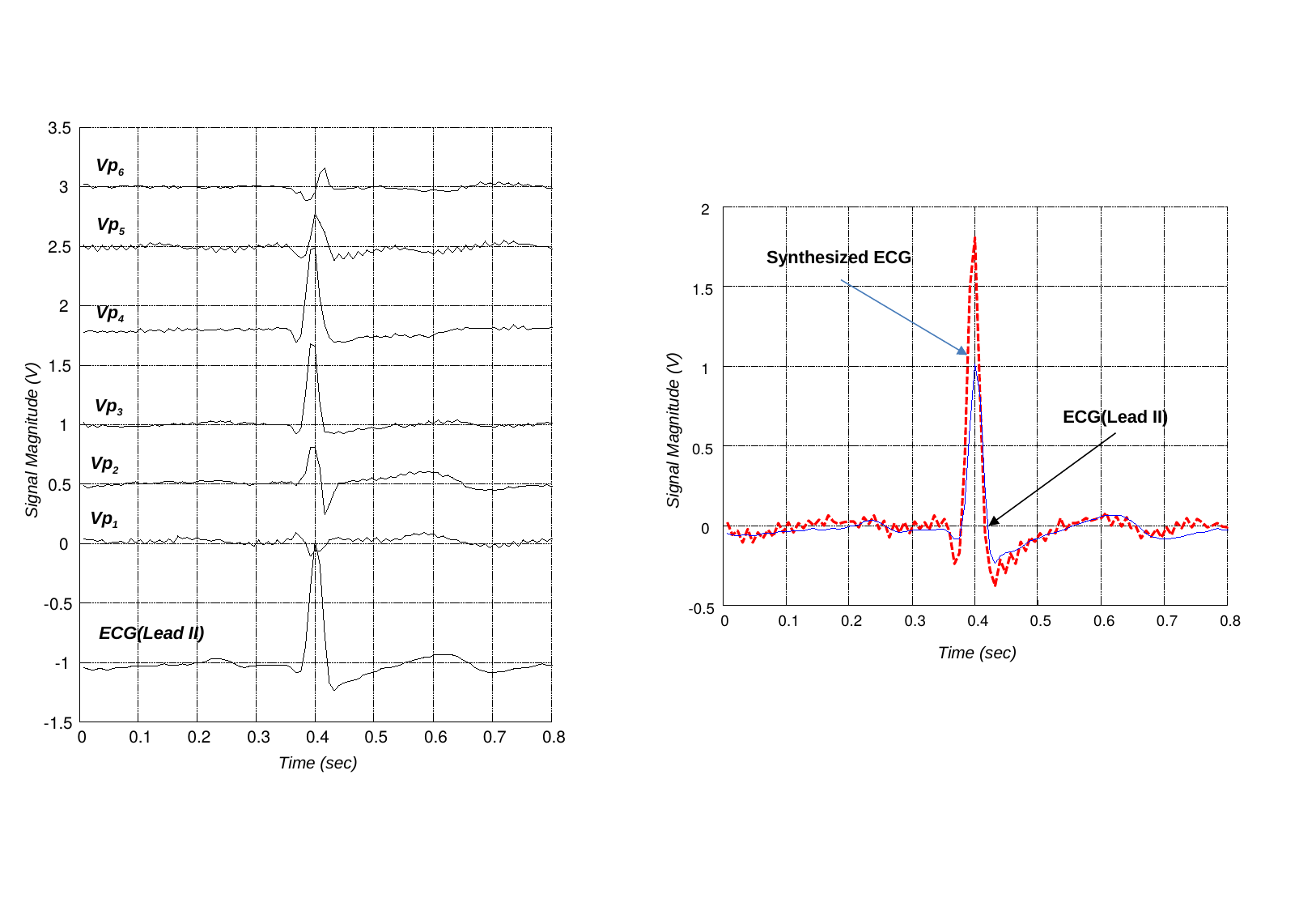

3.5

Vp6

3

Vp5

2.5

Vp4
2

1.5

Vp3
1
Signal Magnitude (V)

Vp2

0.5

Vp1

0

-0.5

ECG(Lead II)
-1

-1.5

0
0.1
0.2
0.3
0.4
0.5
0.6
0.7
0.8
Time (sec)
2

Synthesized ECG
1.5

1

ECG(Lead II)
Signal Magnitude (V)
0.5

0

-0.5

0
0.1
0.2
0.3
0.4
0.5
0.6
0.7
0.8
Time (sec)